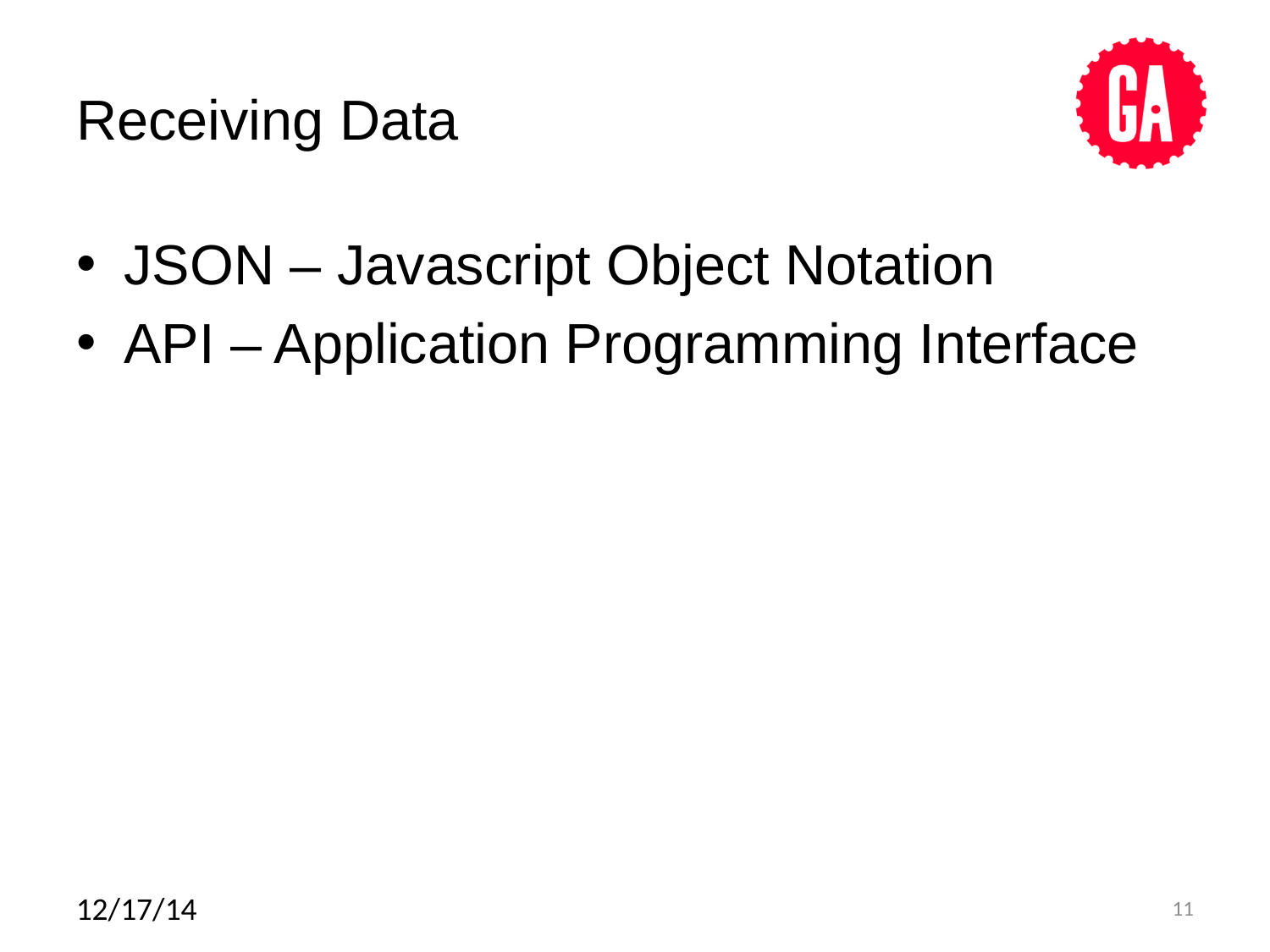

# Receiving Data
JSON – Javascript Object Notation
API – Application Programming Interface
12/17/14
11